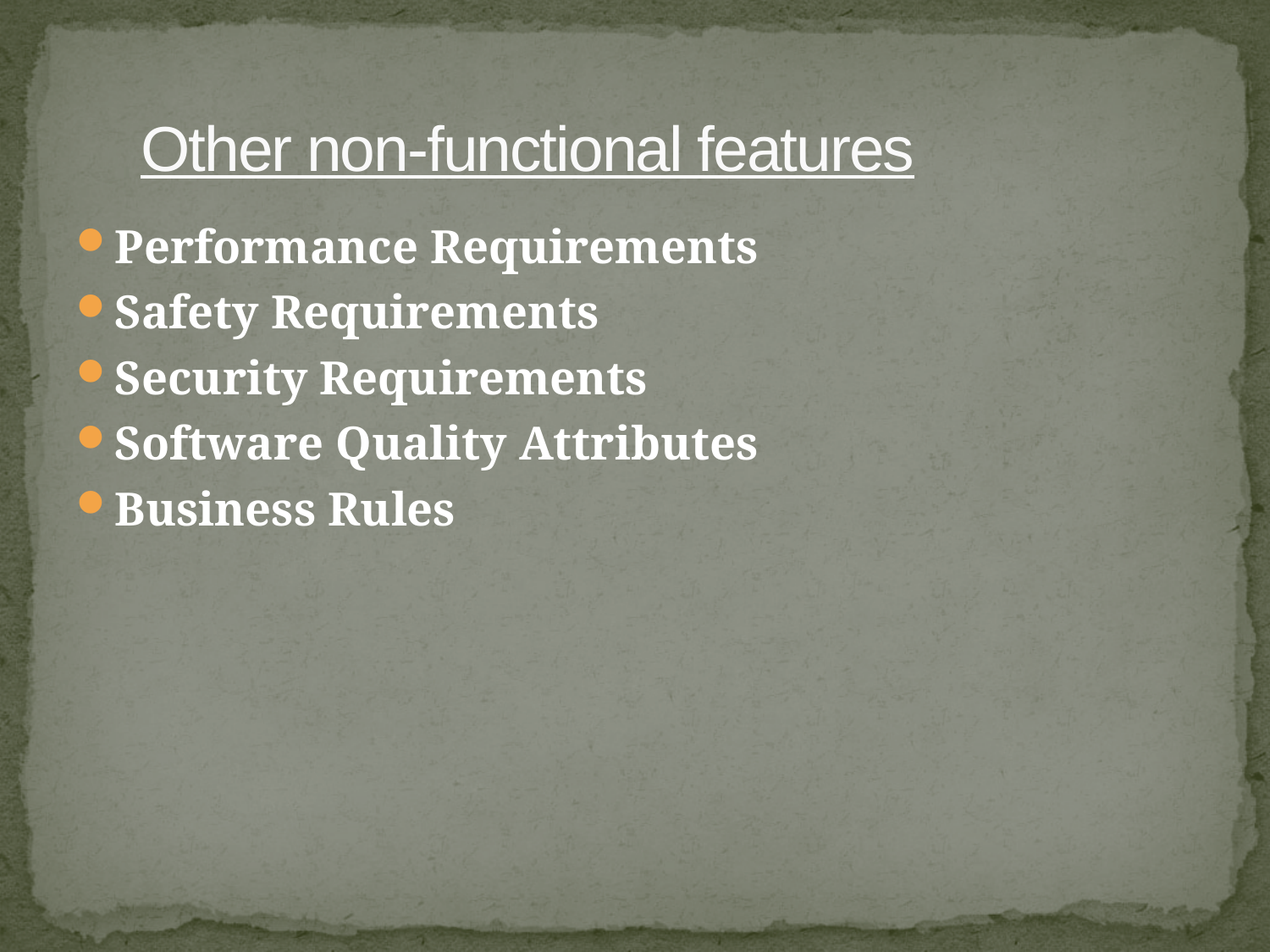

# Other non-functional features
Performance Requirements
Safety Requirements
Security Requirements
Software Quality Attributes
Business Rules